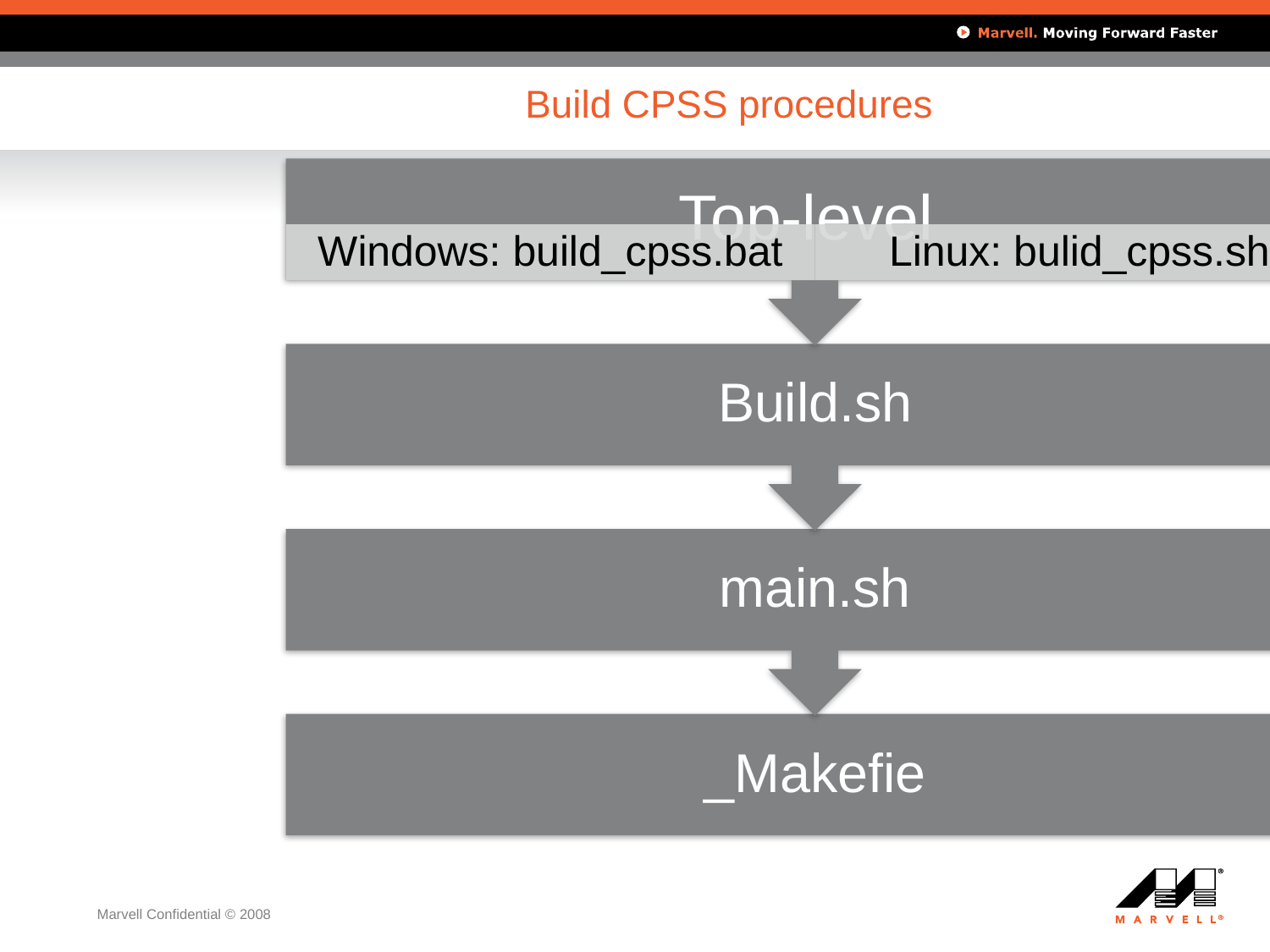

# Build CPSS procedures
_Makefie
main.sh
Build.sh
Top-level
Windows: build_cpss.bat
Linux: bulid_cpss.sh